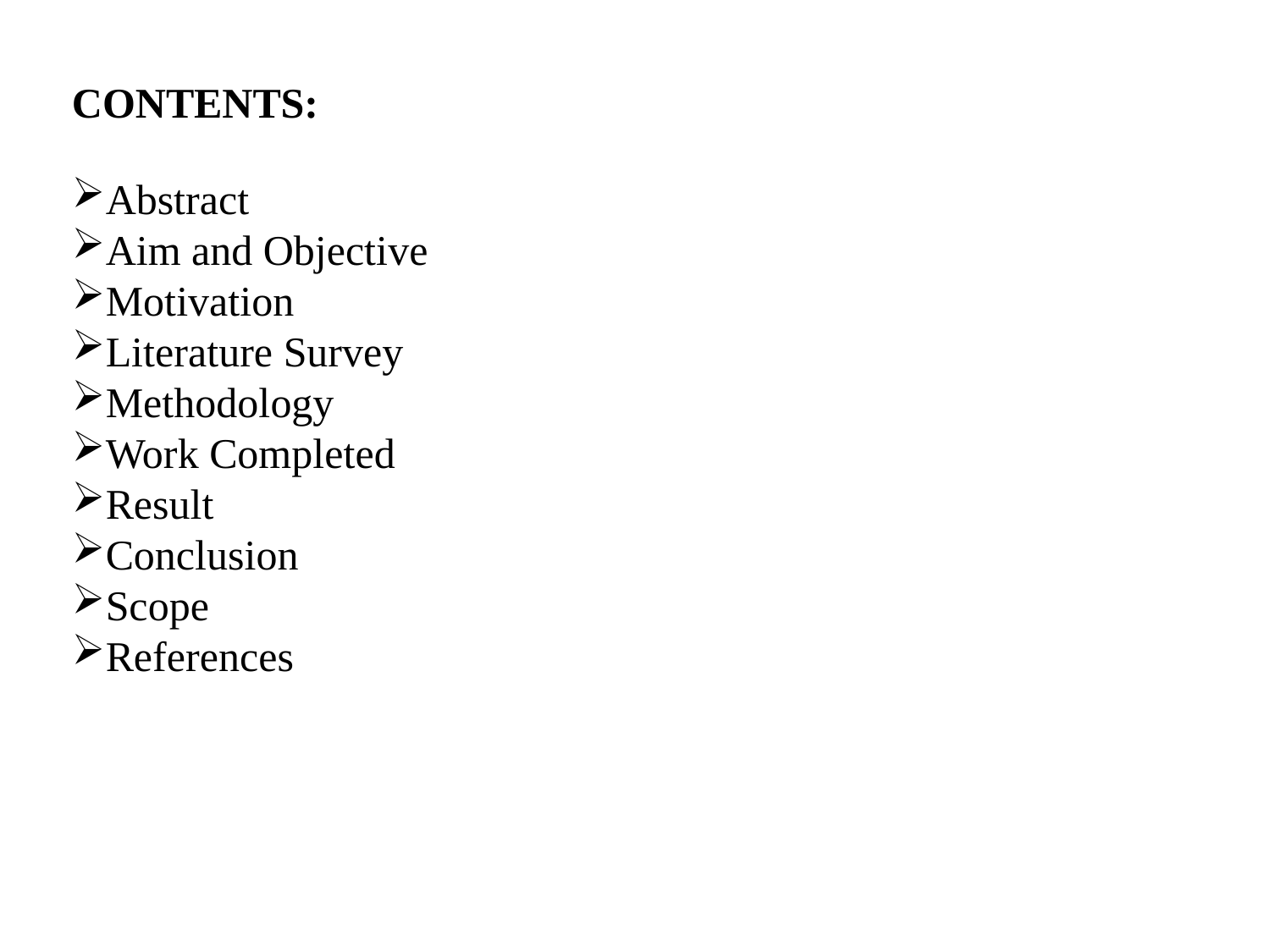

CONTENTS:
Abstract
Aim and Objective
Motivation
Literature Survey
Methodology
Work Completed
Result
Conclusion
Scope
References